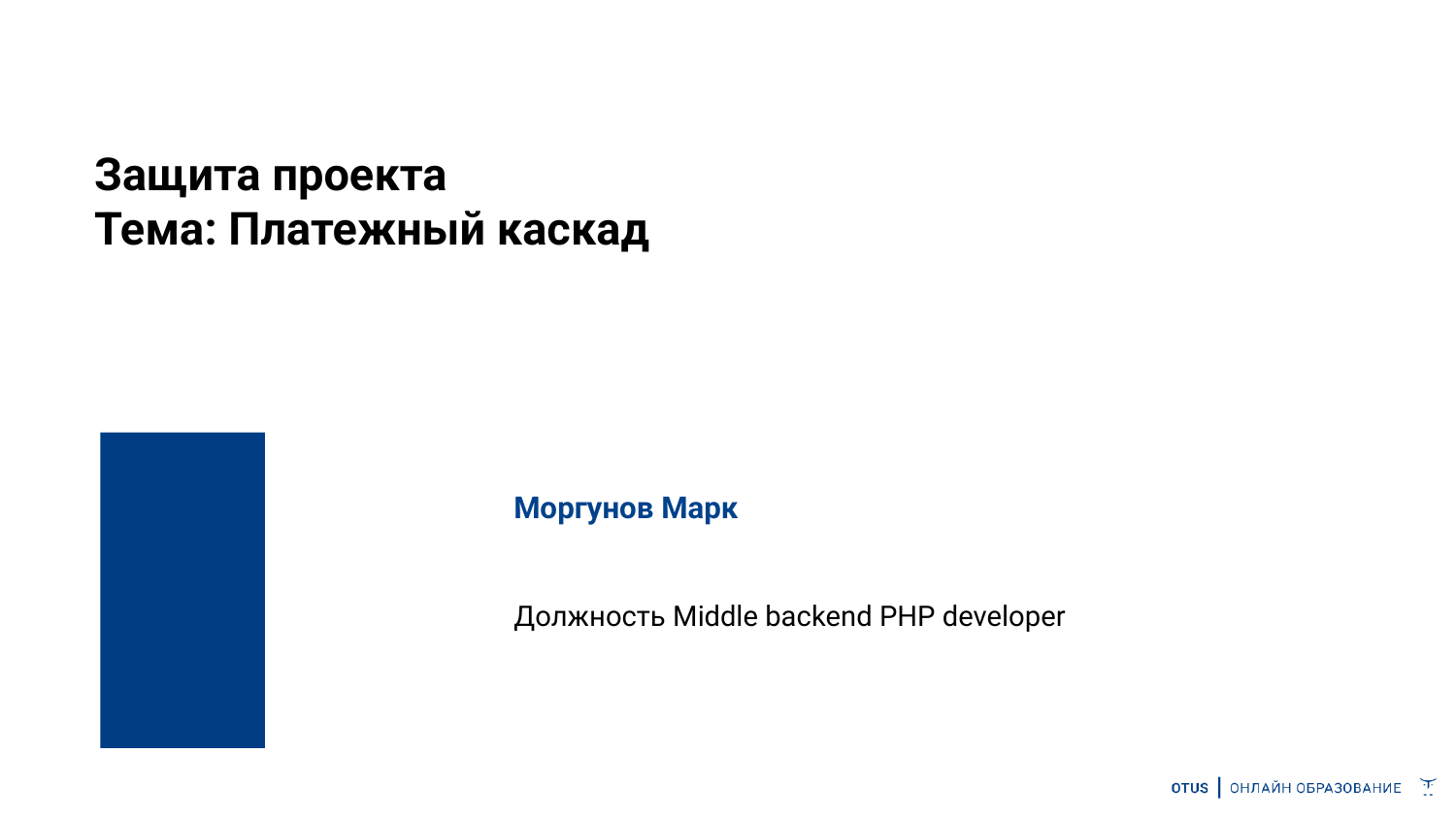

# Защита проекта
Тема: Платежный каскад

Моргунов Марк
Должность Middle backend PHP developer